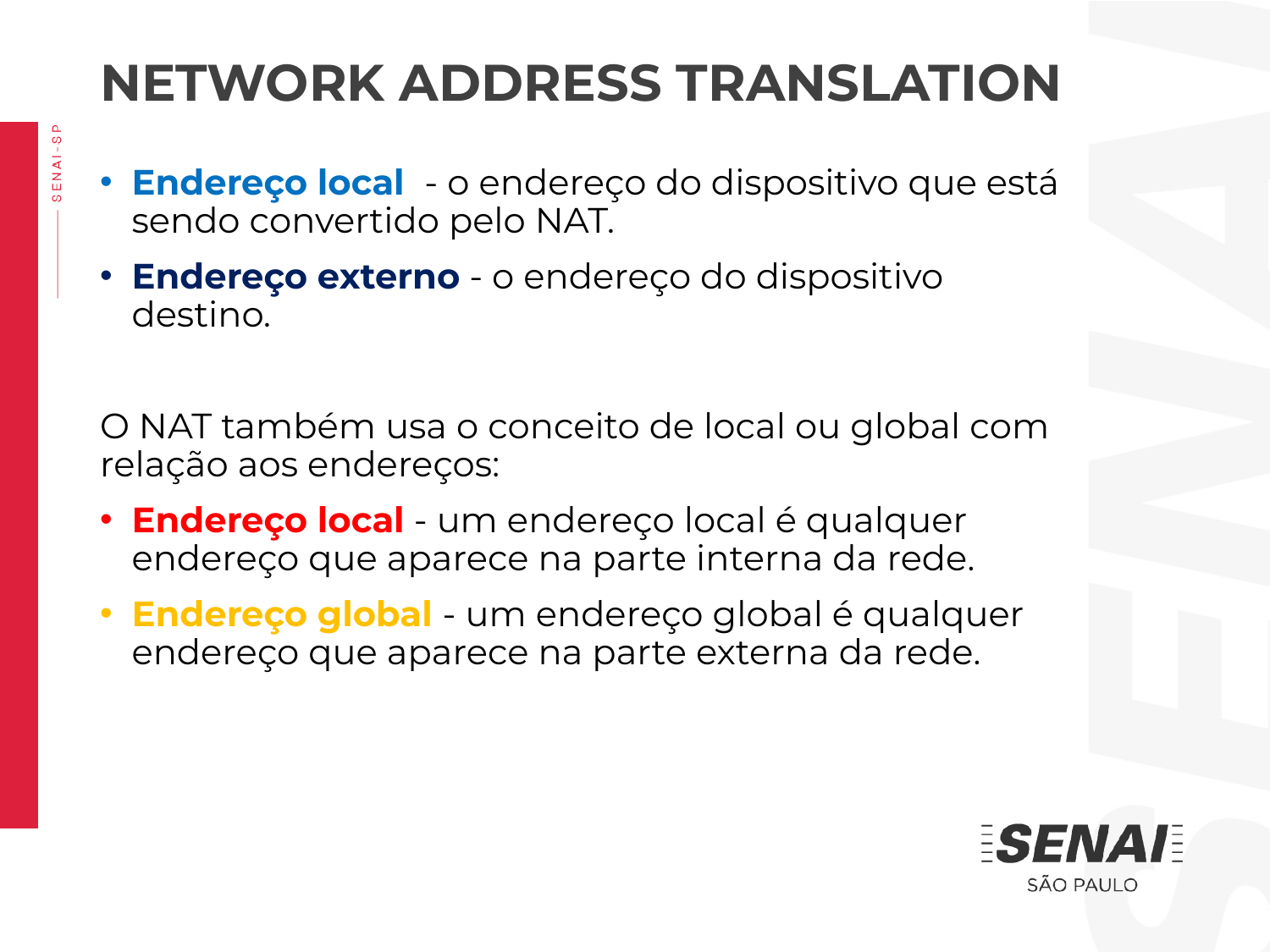

NETWORK ADDRESS TRANSLATION
Endereço local  - o endereço do dispositivo que está sendo convertido pelo NAT.
Endereço externo - o endereço do dispositivo destino.

O NAT também usa o conceito de local ou global com relação aos endereços:
Endereço local - um endereço local é qualquer endereço que aparece na parte interna da rede.
Endereço global - um endereço global é qualquer endereço que aparece na parte externa da rede.